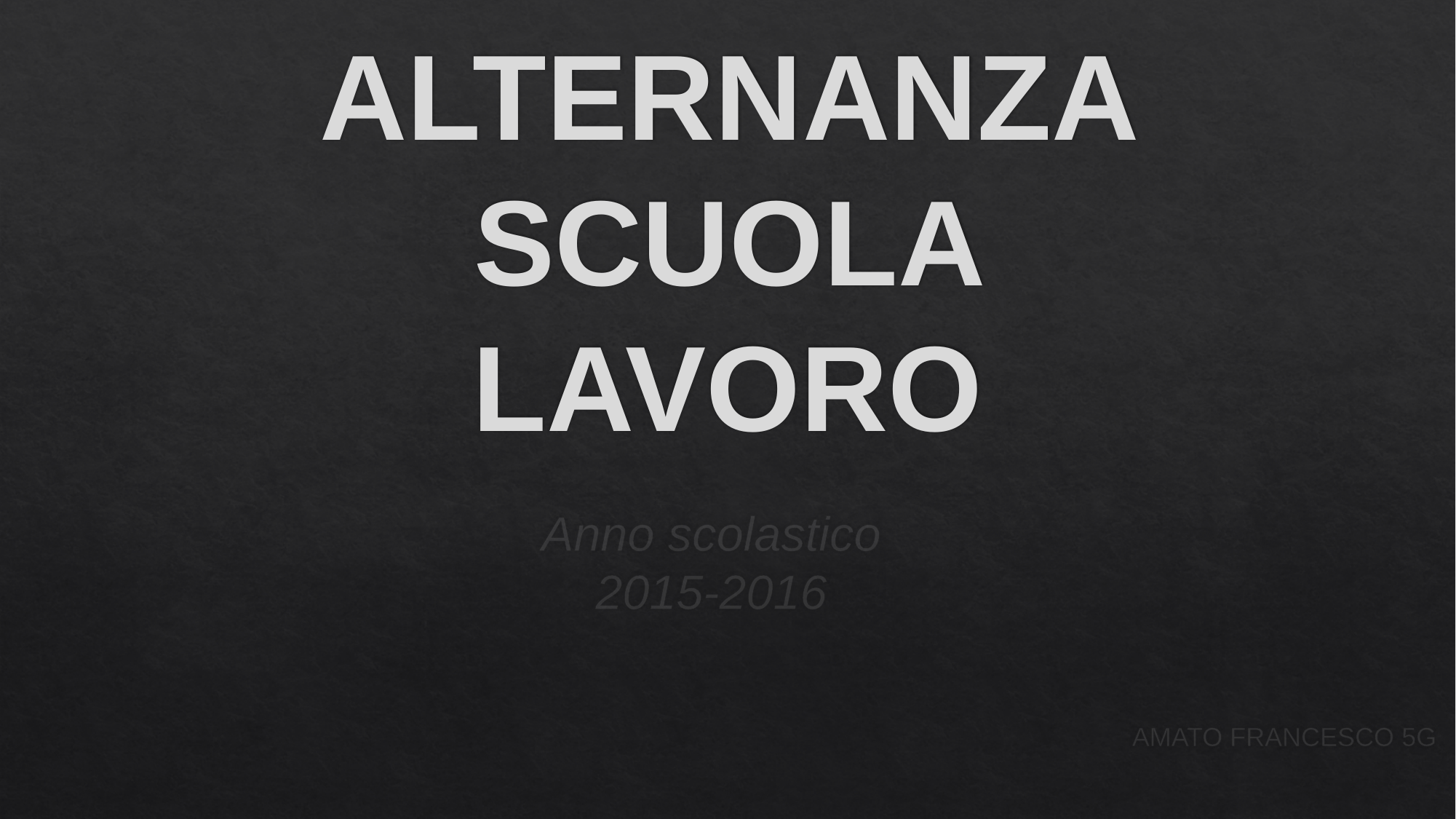

# STAGE ALTERNANZA SCUOLA LAVORO
Anno scolastico 2015-2016
AMATO FRANCESCO 5G